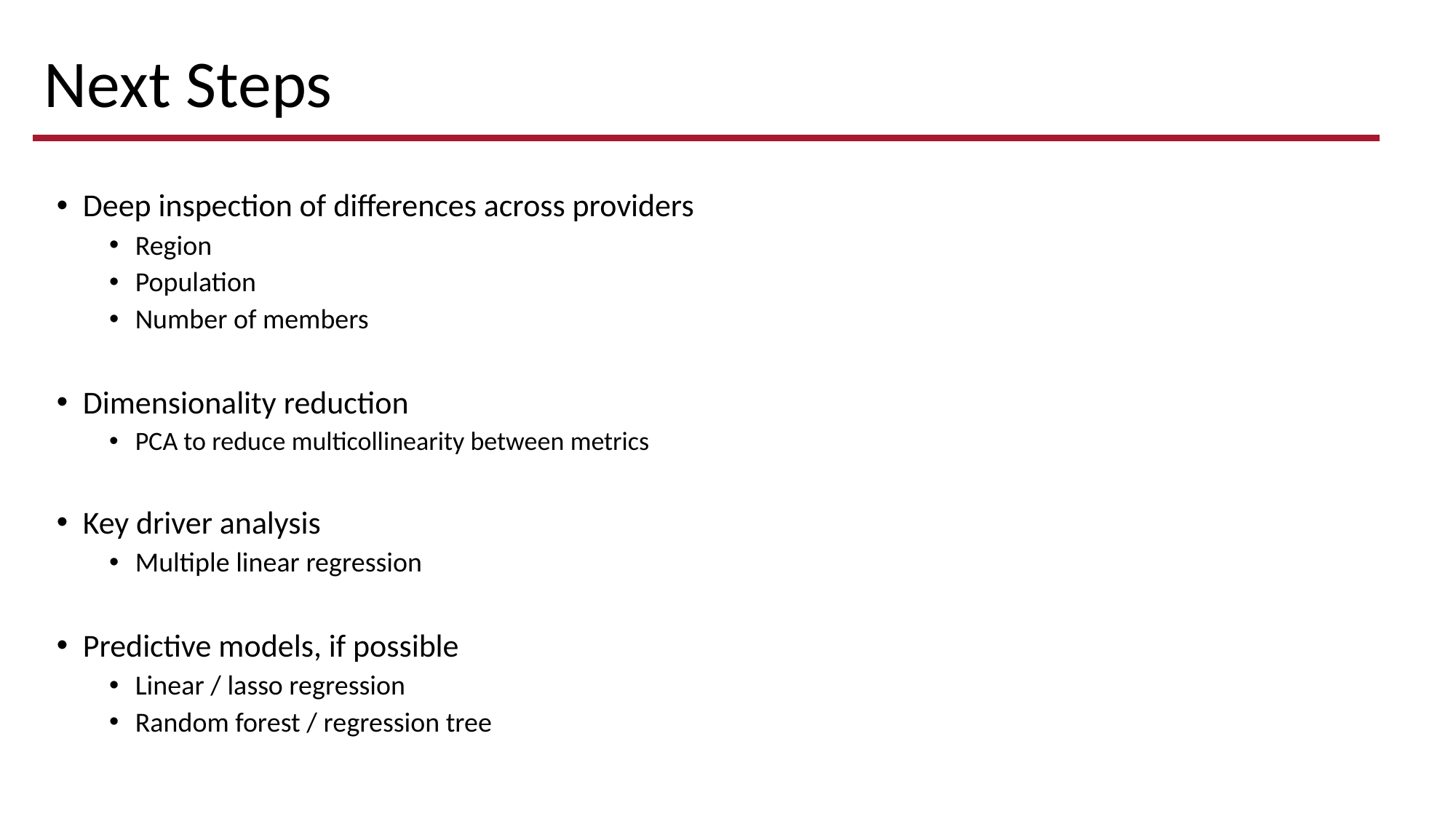

# Next Steps

Deep inspection of differences across providers
Region
Population
Number of members

Dimensionality reduction
PCA to reduce multicollinearity between metrics

Key driver analysis
Multiple linear regression

Predictive models, if possible
Linear / lasso regression
Random forest / regression tree